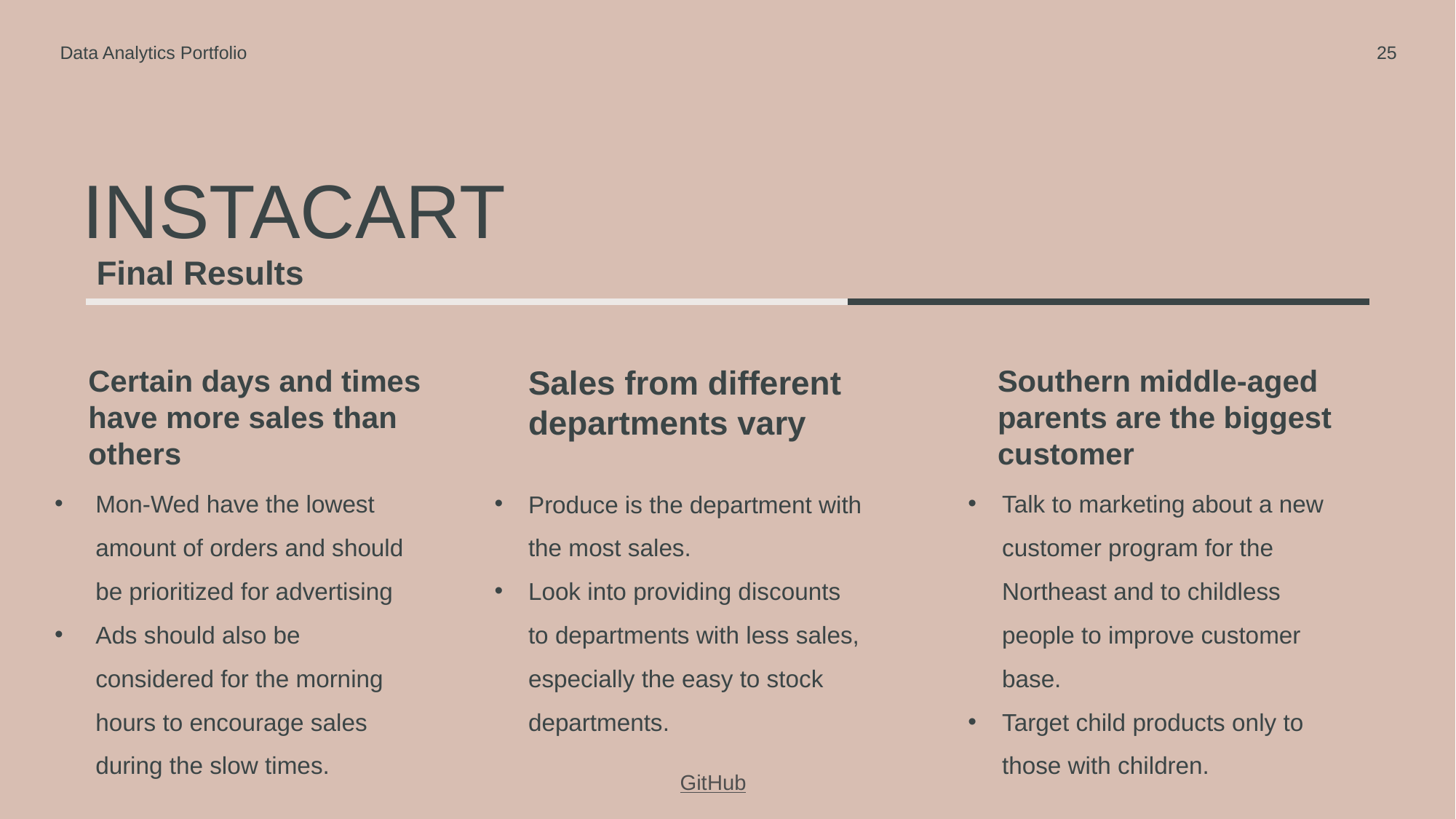

Data Analytics Portfolio
25
# Instacart
Final Results

Certain days and times have more sales than others

Sales from different departments vary
Southern middle-aged parents are the biggest customer

Mon-Wed have the lowest amount of orders and should be prioritized for advertising
Ads should also be considered for the morning hours to encourage sales during the slow times.
Talk to marketing about a new customer program for the Northeast and to childless people to improve customer base.
Target child products only to those with children.

Produce is the department with the most sales.
Look into providing discounts to departments with less sales, especially the easy to stock departments.
GitHub